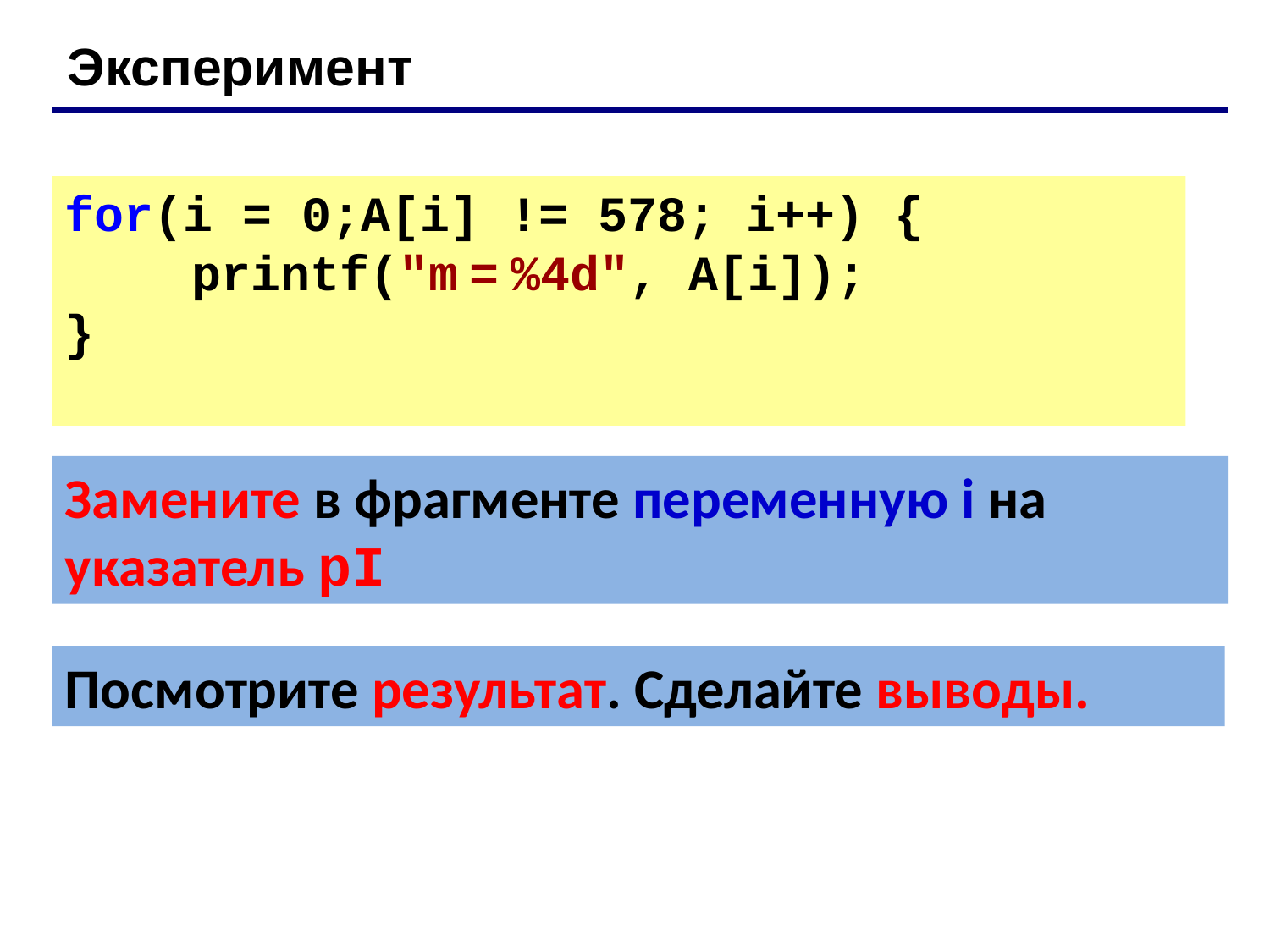

Эксперимент
for(i = 0;A[i] != 578; i++) {
	printf("m = %4d", A[i]);
}

Замените в фрагменте переменную i на указатель pI
Посмотрите результат. Сделайте выводы.